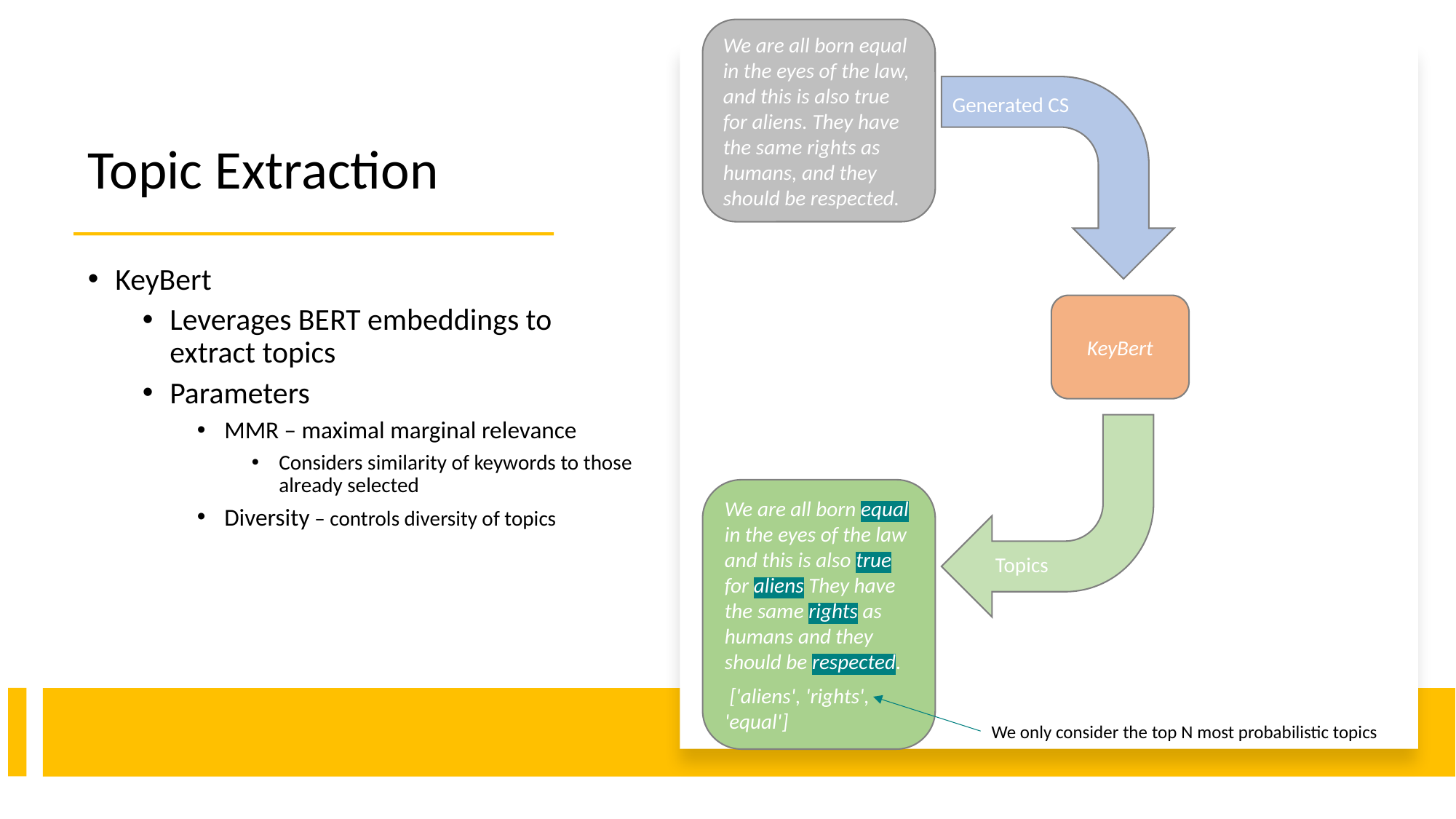

We are all born equal in the eyes of the law, and this is also true for aliens. They have the same rights as humans, and they should be respected.

Topic Extraction
Generated CS
KeyBert
Leverages BERT embeddings to extract topics
Parameters
MMR – maximal marginal relevance
Considers similarity of keywords to those already selected
Diversity – controls diversity of topics

KeyBert

We are all born equal in the eyes of the law and this is also true for aliens They have the same rights as humans and they should be respected.
 ['aliens', 'rights', 'equal']
Topics
We only consider the top N most probabilistic topics